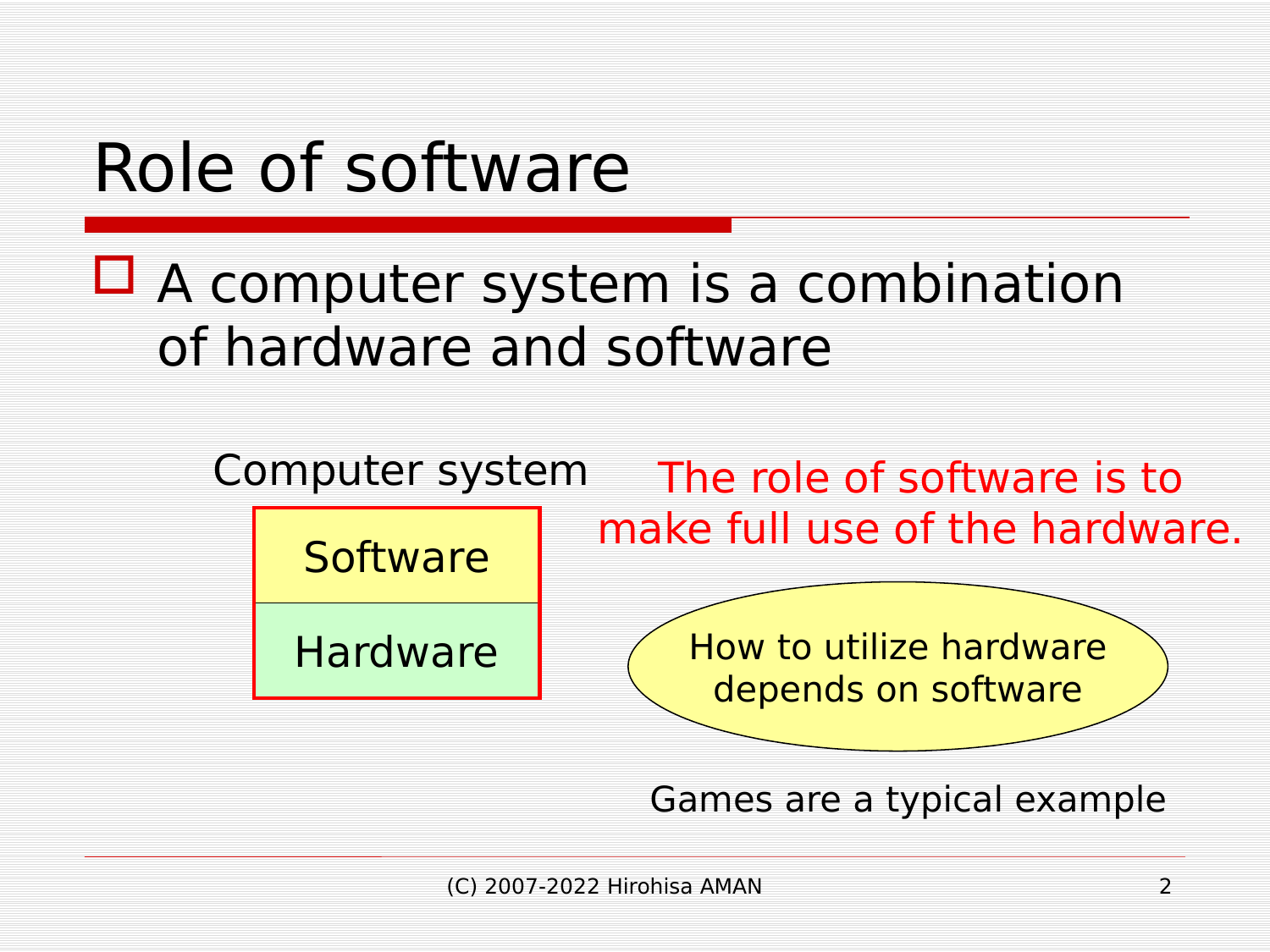

# Role of software
A computer system is a combination of hardware and software
Computer system
The role of software is to make full use of the hardware.
Software

How to utilize hardware
depends on software
Hardware
Games are a typical example
(C) 2007-2022 Hirohisa AMAN
2